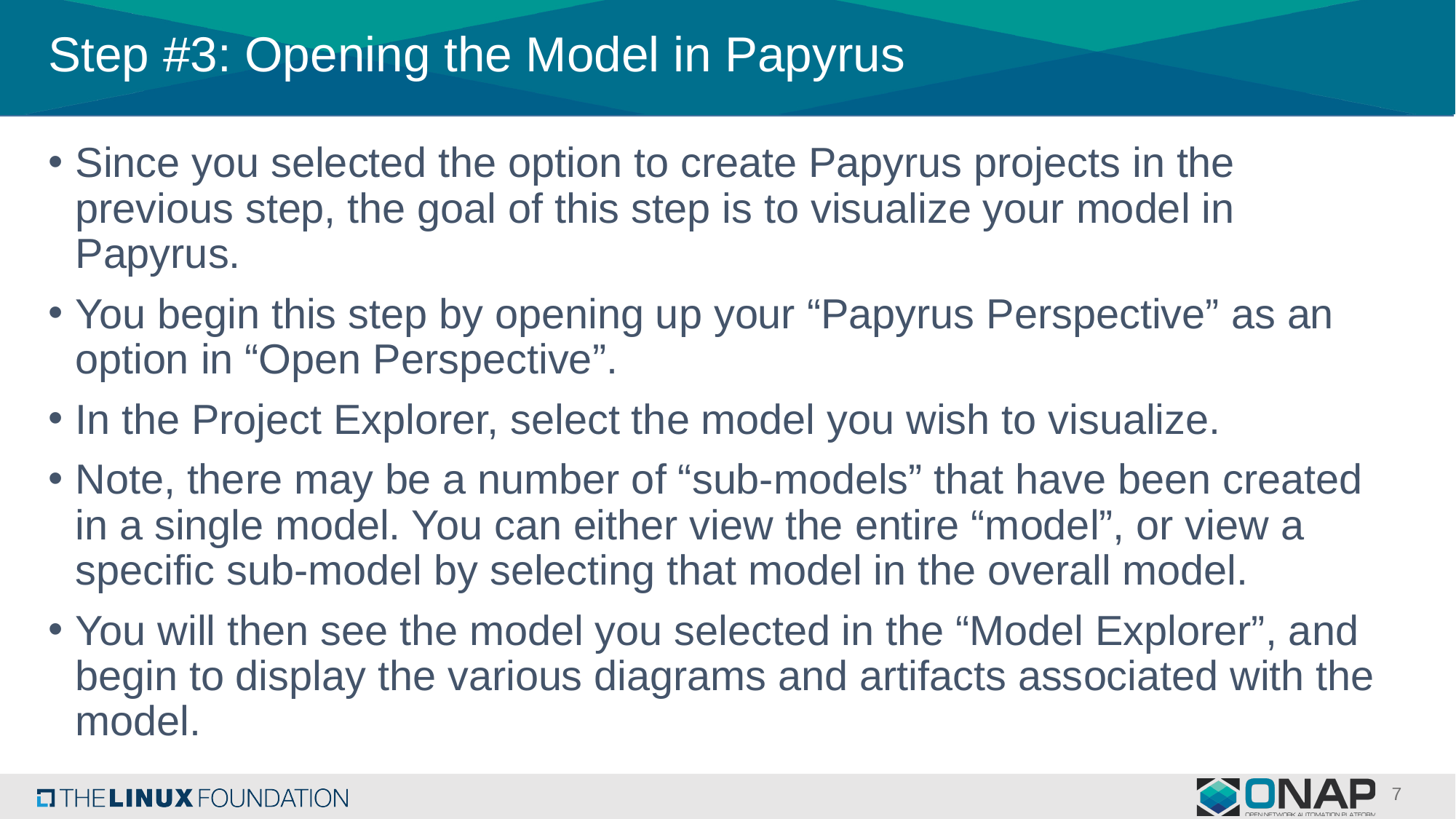

# Step #3: Opening the Model in Papyrus
Since you selected the option to create Papyrus projects in the previous step, the goal of this step is to visualize your model in Papyrus.
You begin this step by opening up your “Papyrus Perspective” as an option in “Open Perspective”.
In the Project Explorer, select the model you wish to visualize.
Note, there may be a number of “sub-models” that have been created in a single model. You can either view the entire “model”, or view a specific sub-model by selecting that model in the overall model.
You will then see the model you selected in the “Model Explorer”, and begin to display the various diagrams and artifacts associated with the model.
7